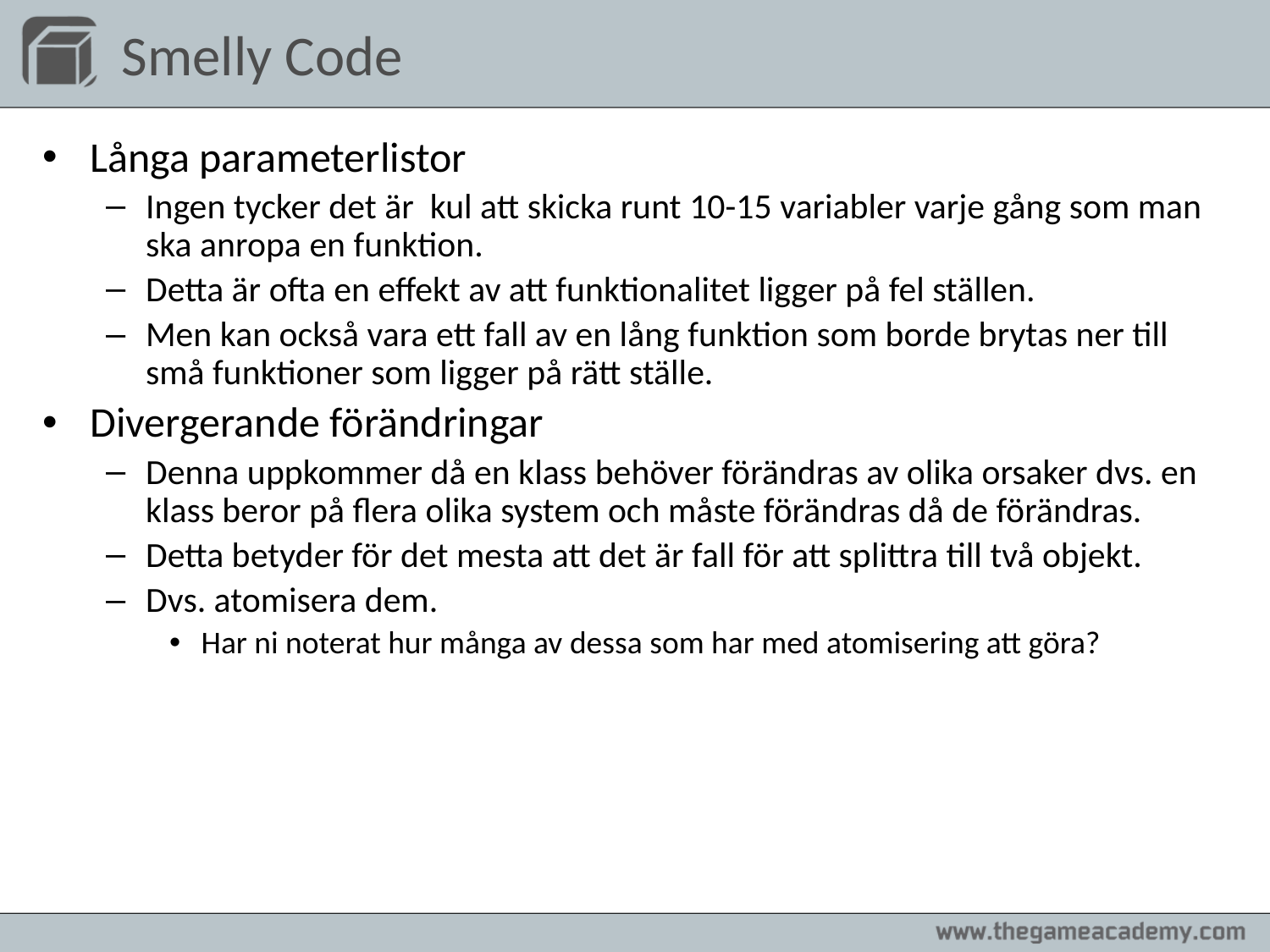

# Smelly Code
Långa parameterlistor
Ingen tycker det är  kul att skicka runt 10-15 variabler varje gång som man ska anropa en funktion.
Detta är ofta en effekt av att funktionalitet ligger på fel ställen.
Men kan också vara ett fall av en lång funktion som borde brytas ner till små funktioner som ligger på rätt ställe.
Divergerande förändringar
Denna uppkommer då en klass behöver förändras av olika orsaker dvs. en klass beror på flera olika system och måste förändras då de förändras.
Detta betyder för det mesta att det är fall för att splittra till två objekt.
Dvs. atomisera dem.
Har ni noterat hur många av dessa som har med atomisering att göra?